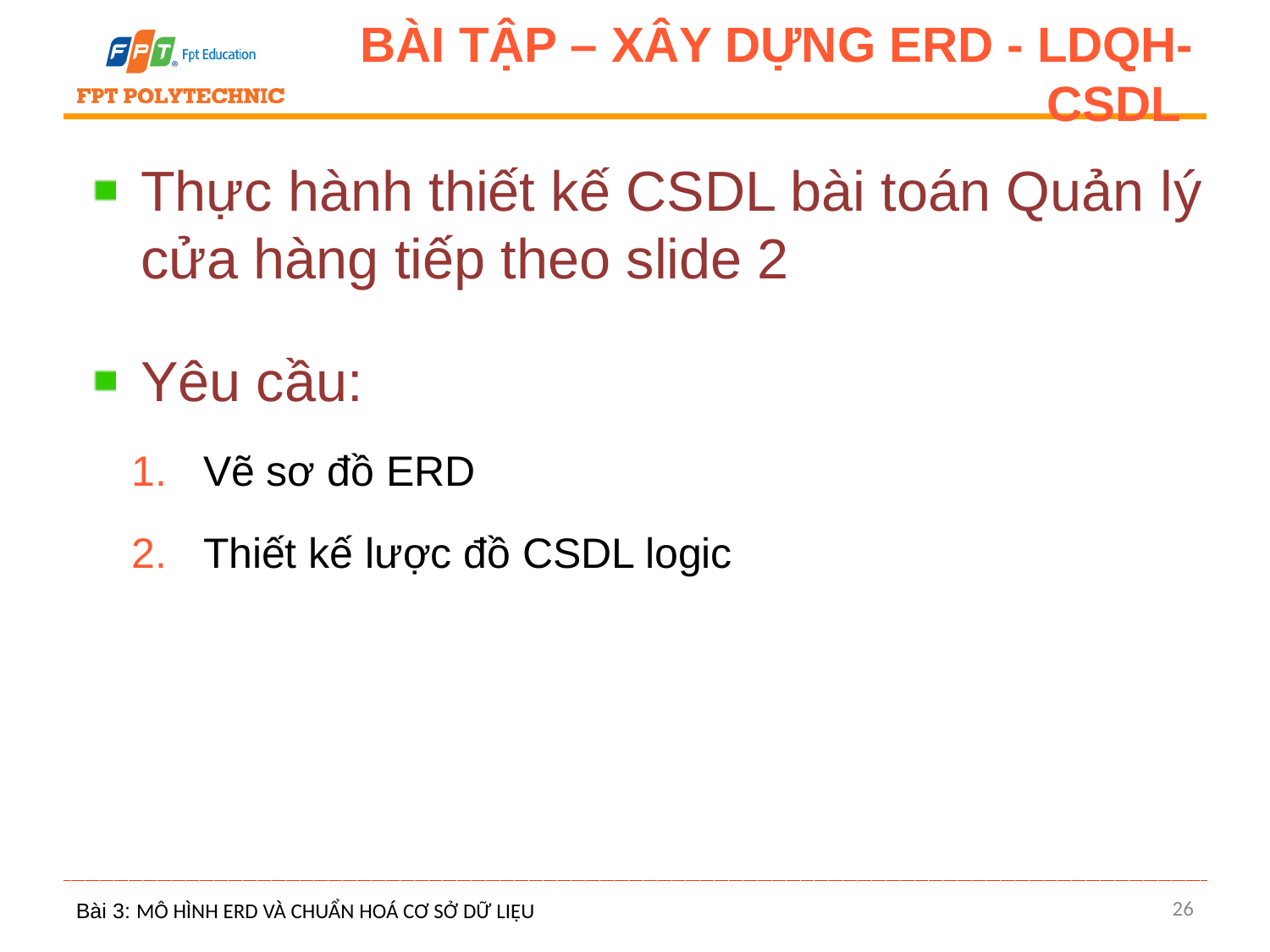

# Bài tập – xây dựng ERD - LDQH- CSDL
Thực hành thiết kế CSDL bài toán Quản lý cửa hàng tiếp theo slide 2
Yêu cầu:
Vẽ sơ đồ ERD
Thiết kế lược đồ CSDL logic
26